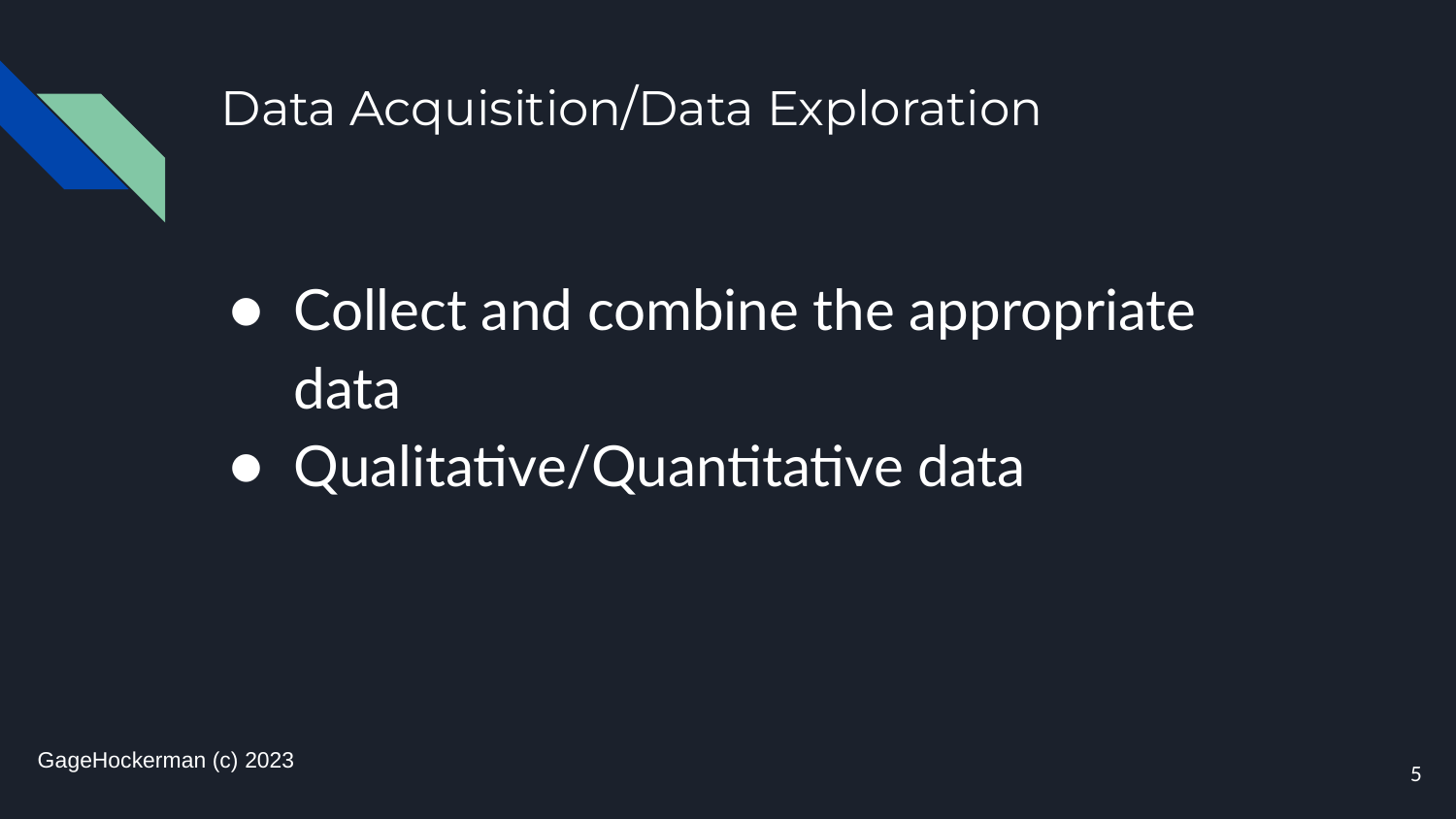

# Data Acquisition/Data Exploration

Collect and combine the appropriate data
Qualitative/Quantitative data
GageHockerman (c) 2023
5